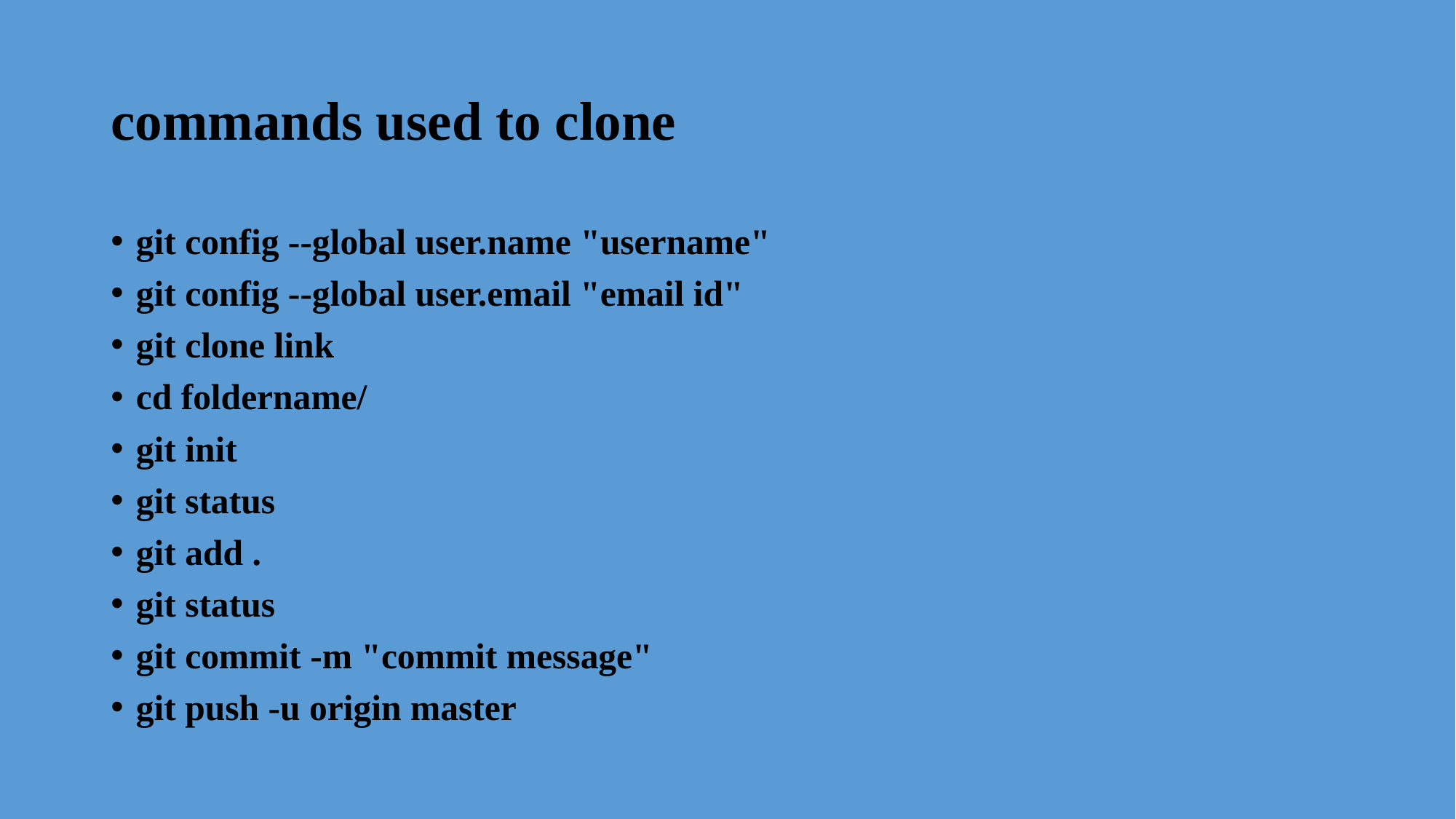

# commands used to clone
git config --global user.name "username"
git config --global user.email "email id"
git clone link
cd foldername/
git init
git status
git add .
git status
git commit -m "commit message"
git push -u origin master